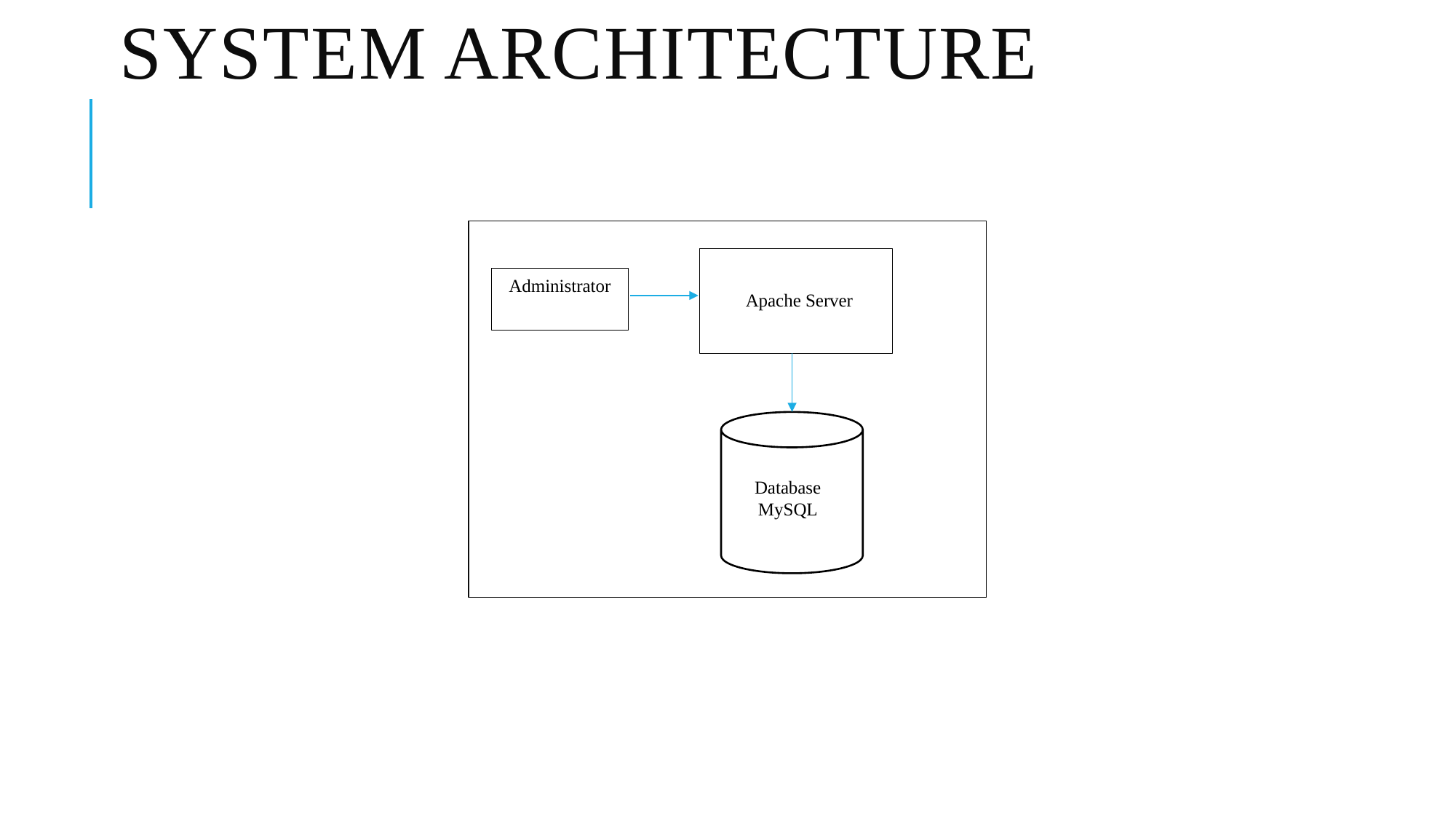

# SYSTEM ARCHITECTURE

Administrator
Apache Server

Database MySQL